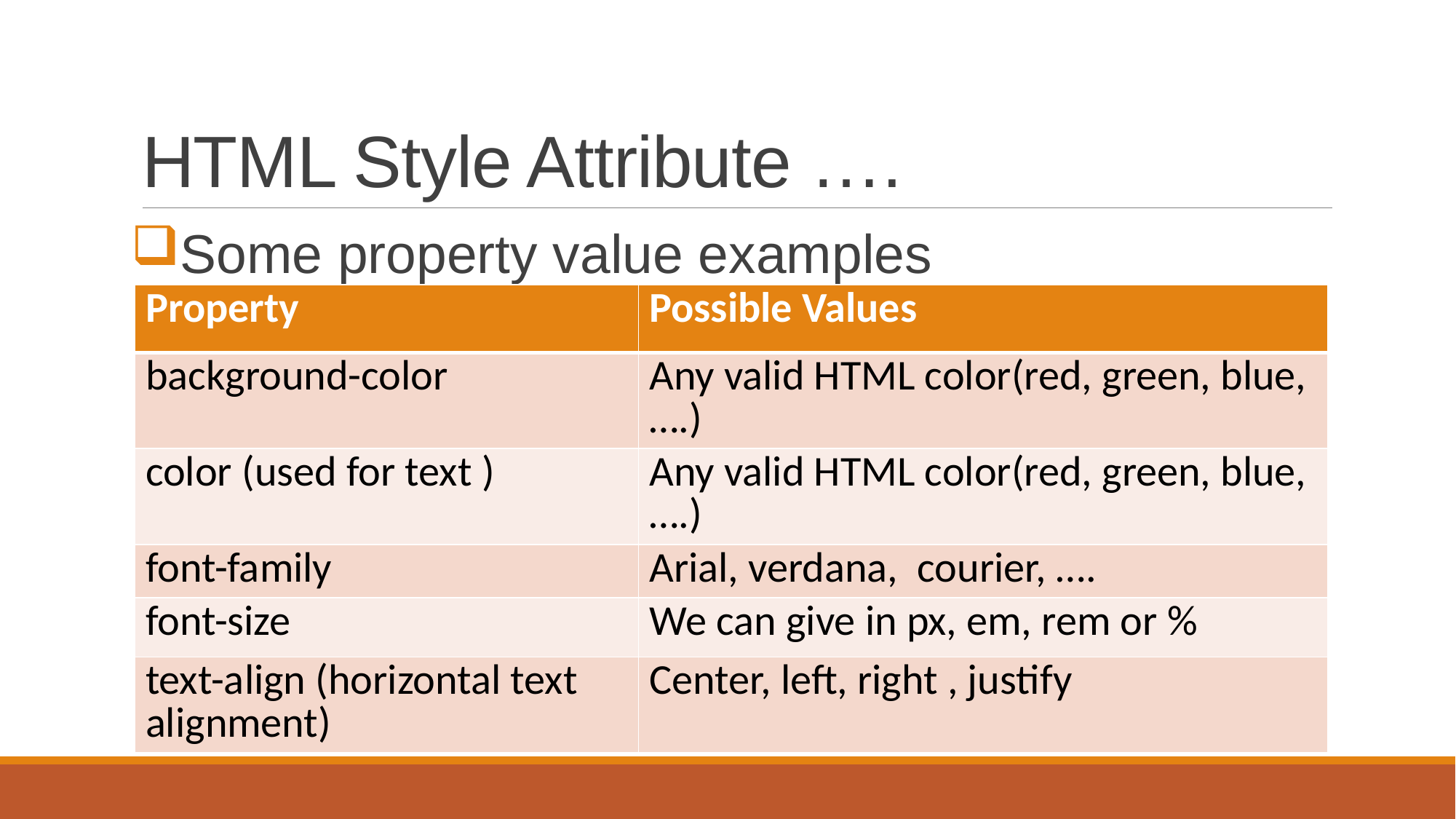

# HTML Style Attribute ….
Some property value examples

| Property | Possible Values |
| --- | --- |
| background-color | Any valid HTML color(red, green, blue,….) |
| color (used for text ) | Any valid HTML color(red, green, blue,….) |
| font-family | Arial, verdana, courier, …. |
| font-size | We can give in px, em, rem or % |
| text-align (horizontal text alignment) | Center, left, right , justify |